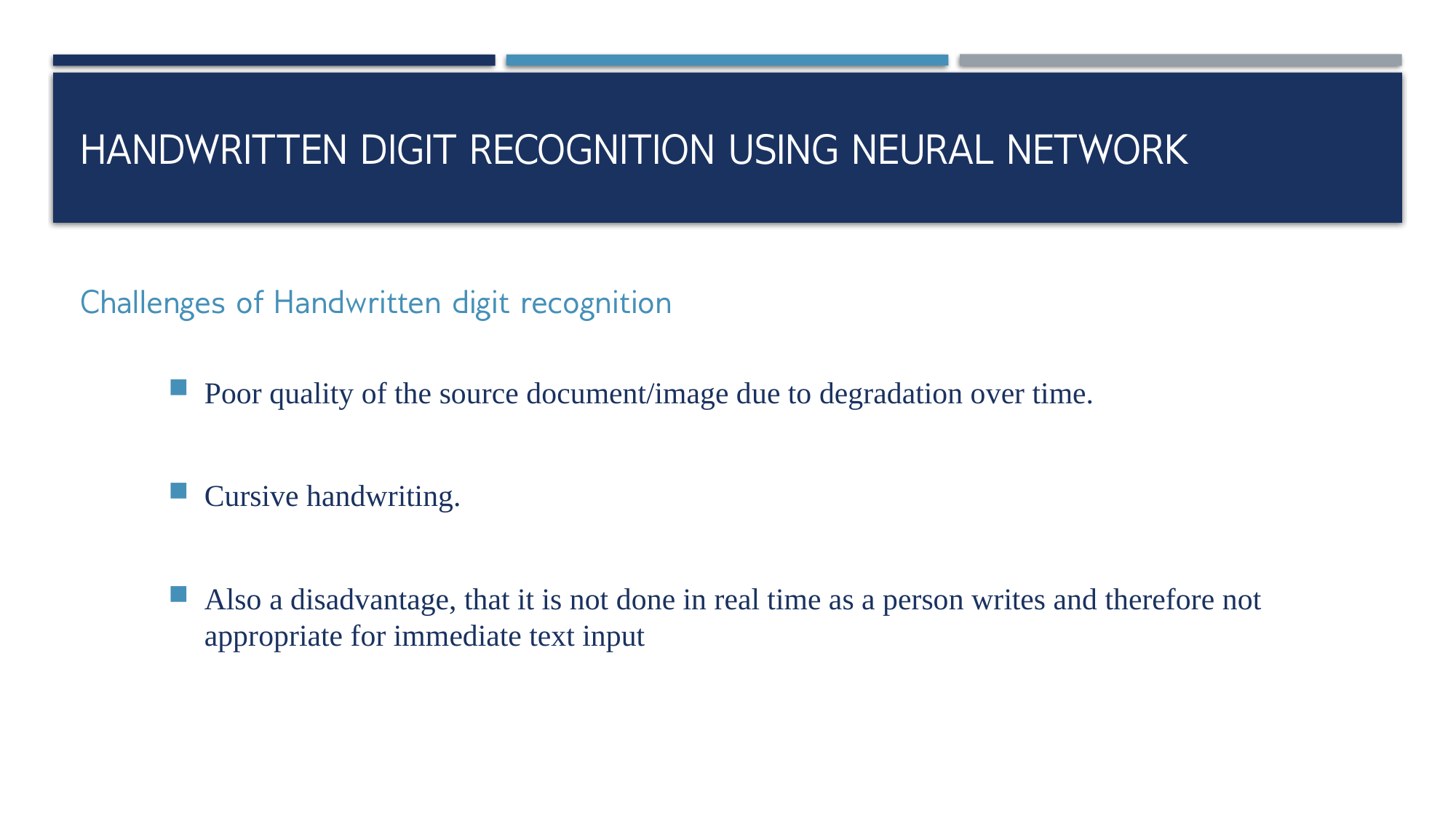

# Handwritten digit recognition using neural network
Challenges of Handwritten digit recognition
Poor quality of the source document/image due to degradation over time.

Cursive handwriting.

Also a disadvantage, that it is not done in real time as a person writes and therefore not appropriate for immediate text input